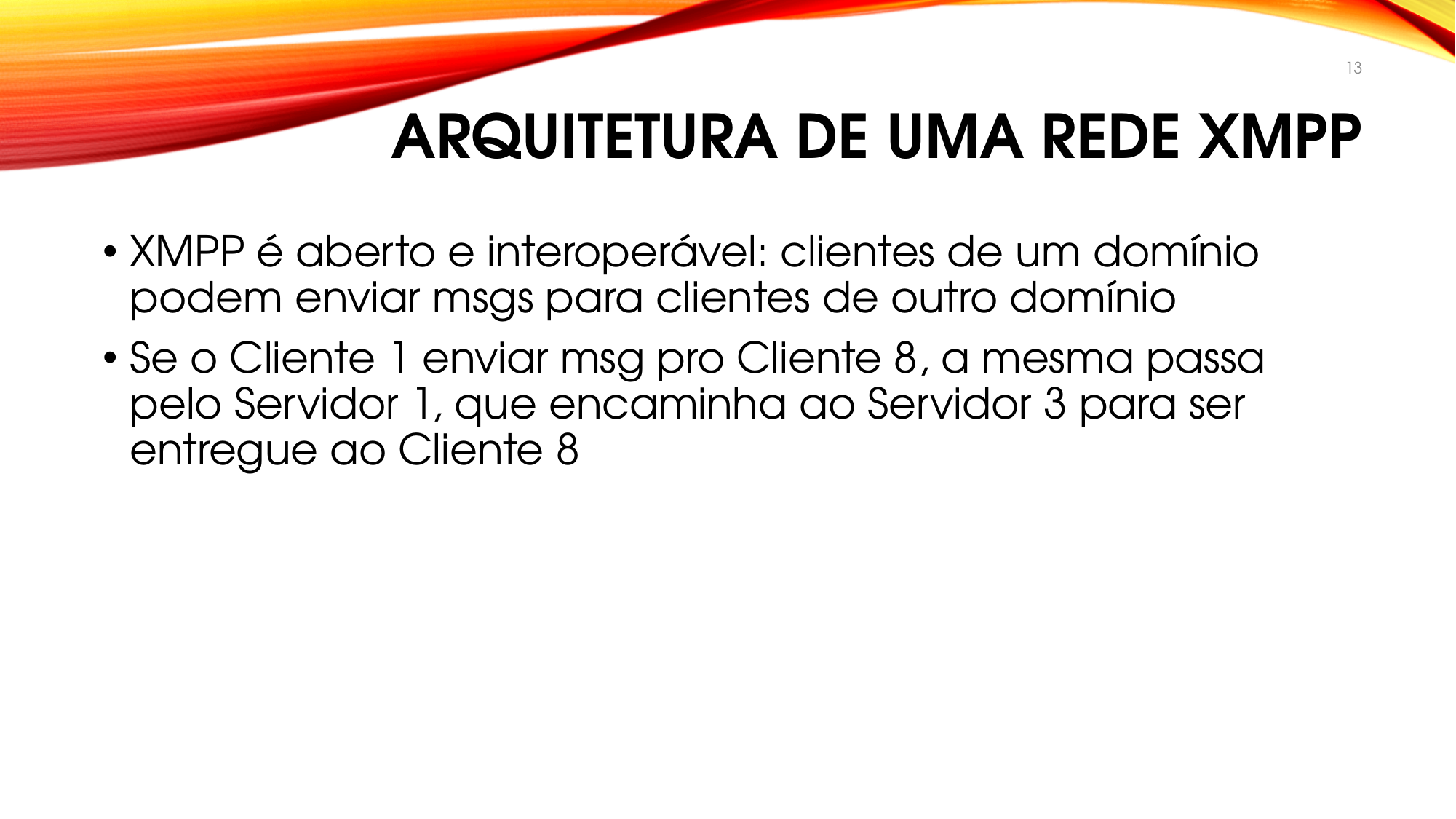

13
# Arquitetura de uma Rede XMPP
XMPP é aberto e interoperável: clientes de um domínio podem enviar msgs para clientes de outro domínio
Se o Cliente 1 enviar msg pro Cliente 8, a mesma passa pelo Servidor 1, que encaminha ao Servidor 3 para ser entregue ao Cliente 8